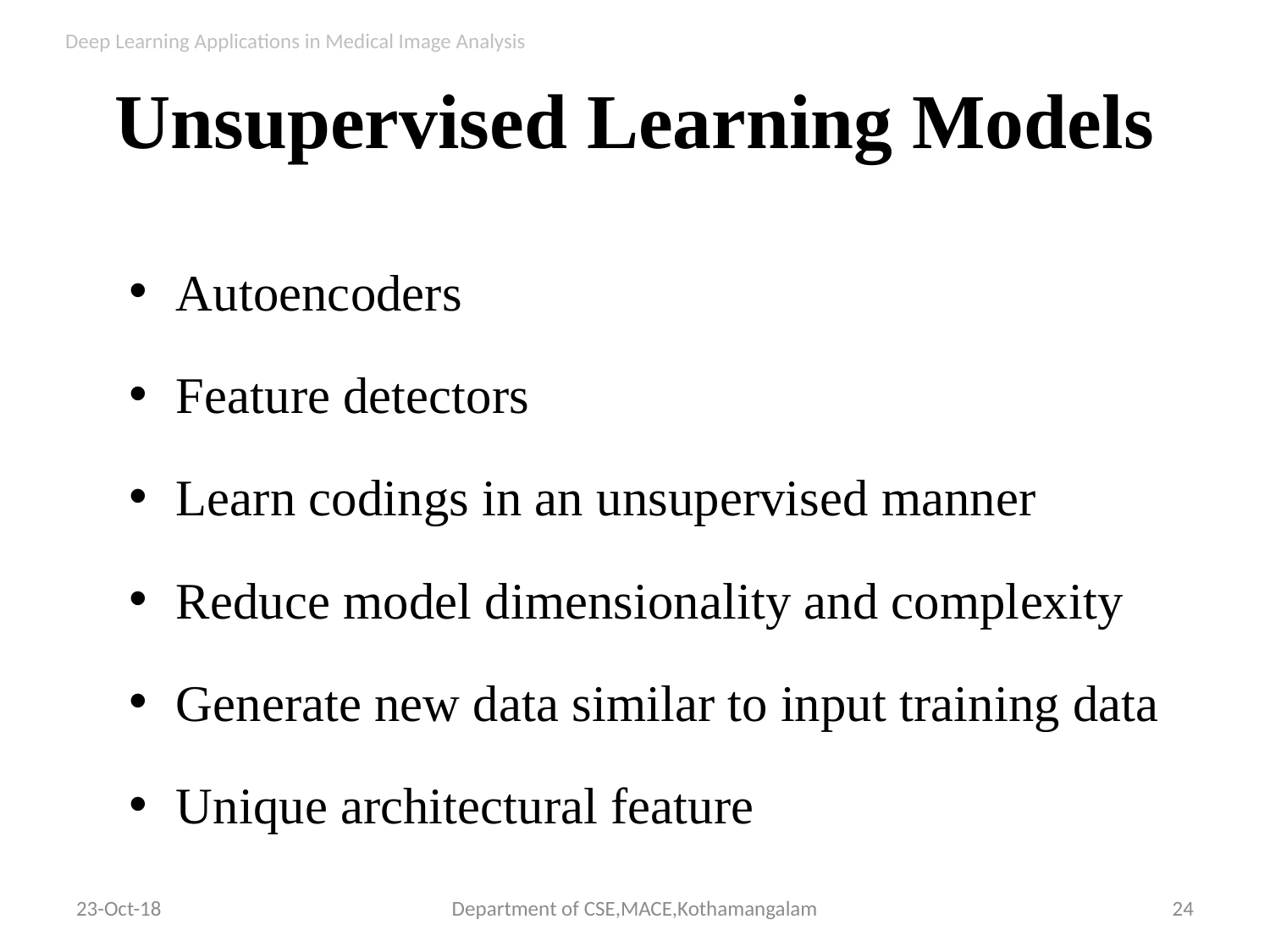

Deep Learning Applications in Medical Image Analysis

# Unsupervised Learning Models
Autoencoders
Feature detectors
Learn codings in an unsupervised manner
Reduce model dimensionality and complexity
Generate new data similar to input training data
Unique architectural feature

23-Oct-18
Department of CSE,MACE,Kothamangalam
24